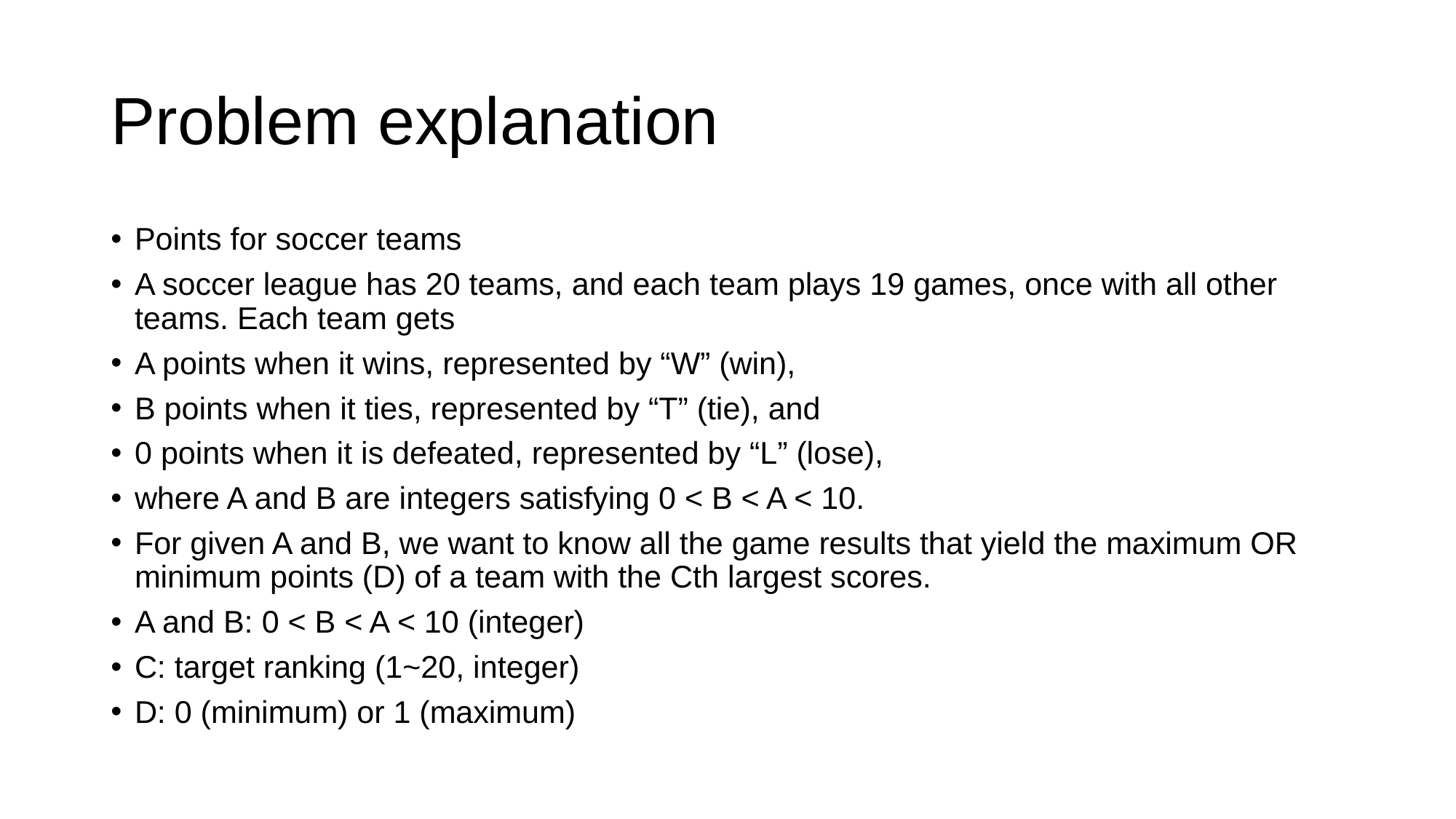

# Problem explanation
Points for soccer teams
A soccer league has 20 teams, and each team plays 19 games, once with all other teams. Each team gets
A points when it wins, represented by “W” (win),
B points when it ties, represented by “T” (tie), and
0 points when it is defeated, represented by “L” (lose),
where A and B are integers satisfying 0 < B < A < 10.
For given A and B, we want to know all the game results that yield the maximum OR minimum points (D) of a team with the Cth largest scores.
A and B: 0 < B < A < 10 (integer)
C: target ranking (1~20, integer)
D: 0 (minimum) or 1 (maximum)